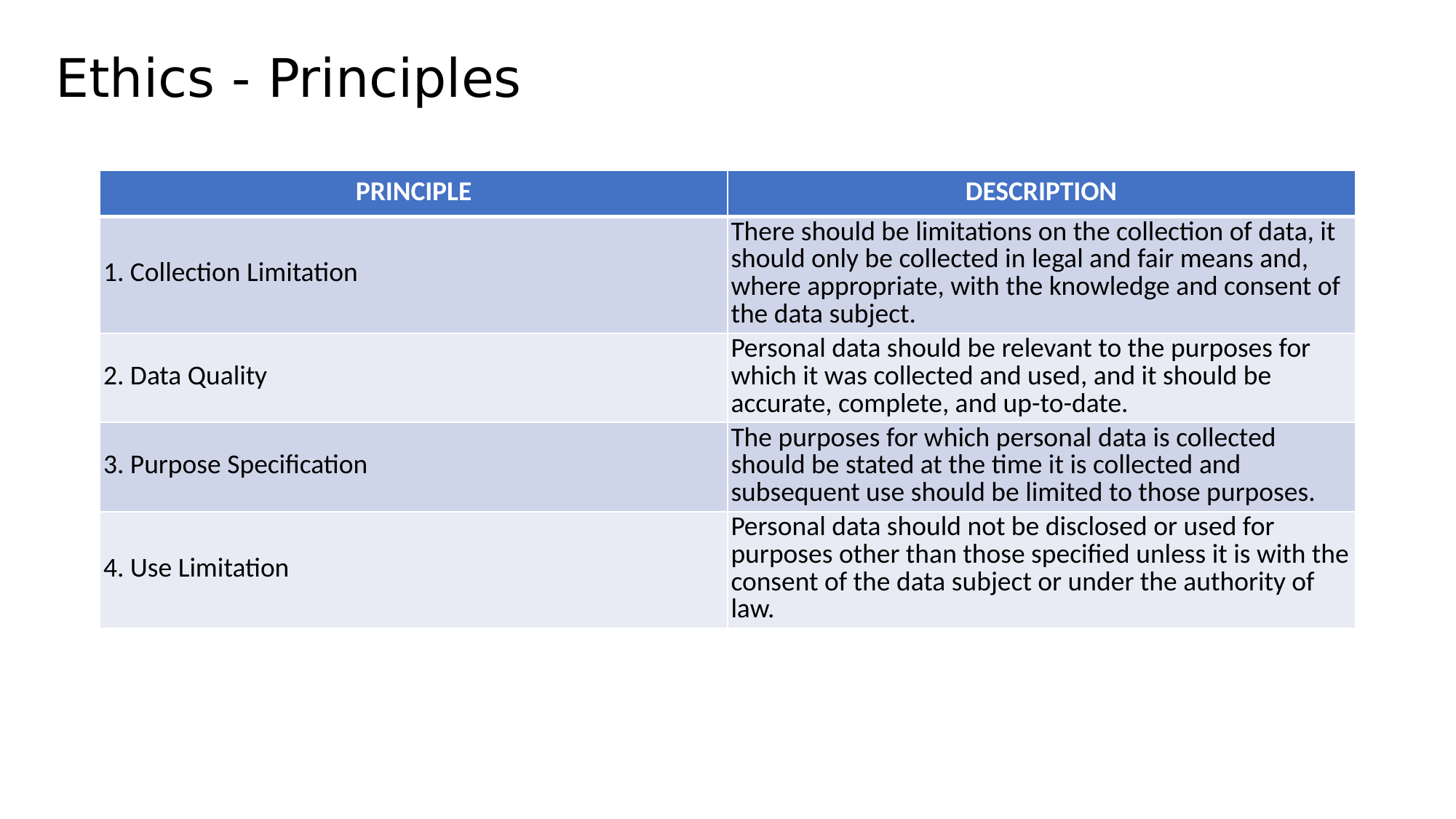

# Ethics - Principles
| PRINCIPLE | DESCRIPTION |
| --- | --- |
| 1. Collection Limitation | There should be limitations on the collection of data, it should only be collected in legal and fair means and, where appropriate, with the knowledge and consent of the data subject. |
| 2. Data Quality | Personal data should be relevant to the purposes for which it was collected and used, and it should be accurate, complete, and up-to-date. |
| 3. Purpose Specification | The purposes for which personal data is collected should be stated at the time it is collected and subsequent use should be limited to those purposes. |
| 4. Use Limitation | Personal data should not be disclosed or used for purposes other than those specified unless it is with the consent of the data subject or under the authority of law. |